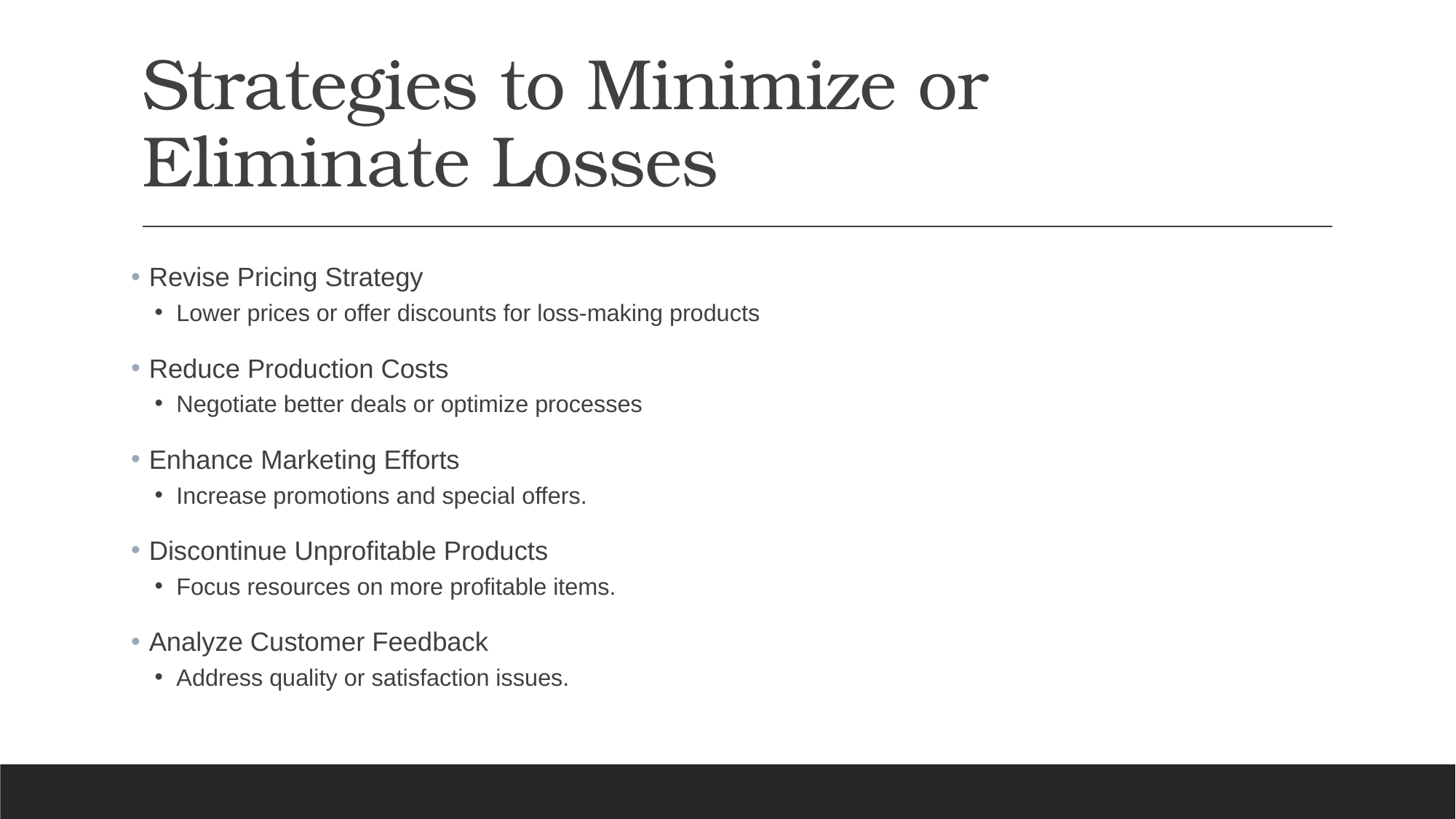

# Strategies to Minimize or Eliminate Losses
 Revise Pricing Strategy
Lower prices or offer discounts for loss-making products
 Reduce Production Costs
Negotiate better deals or optimize processes
 Enhance Marketing Efforts
Increase promotions and special offers.
 Discontinue Unprofitable Products
Focus resources on more profitable items.
 Analyze Customer Feedback
Address quality or satisfaction issues.